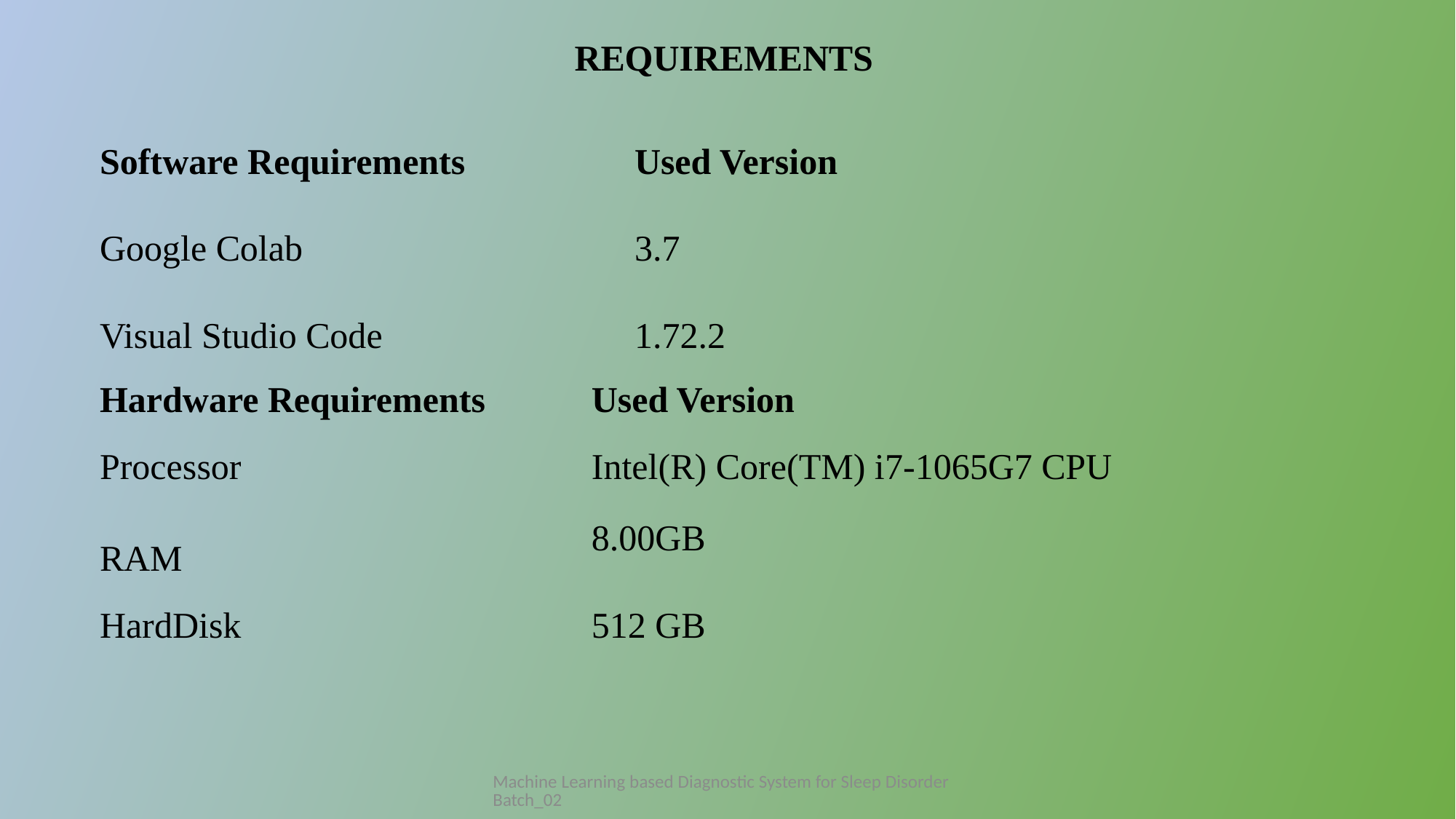

REQUIREMENTS
| Software Requirements | Used Version |
| --- | --- |
| Google Colab | 3.7 |
| Visual Studio Code | 1.72.2 |
| Hardware Requirements | Used Version |
| --- | --- |
| Processor | Intel(R) Core(TM) i7-1065G7 CPU |
| RAM | 8.00GB |
| HardDisk | 512 GB |
Machine Learning based Diagnostic System for Sleep Disorder  Batch_02